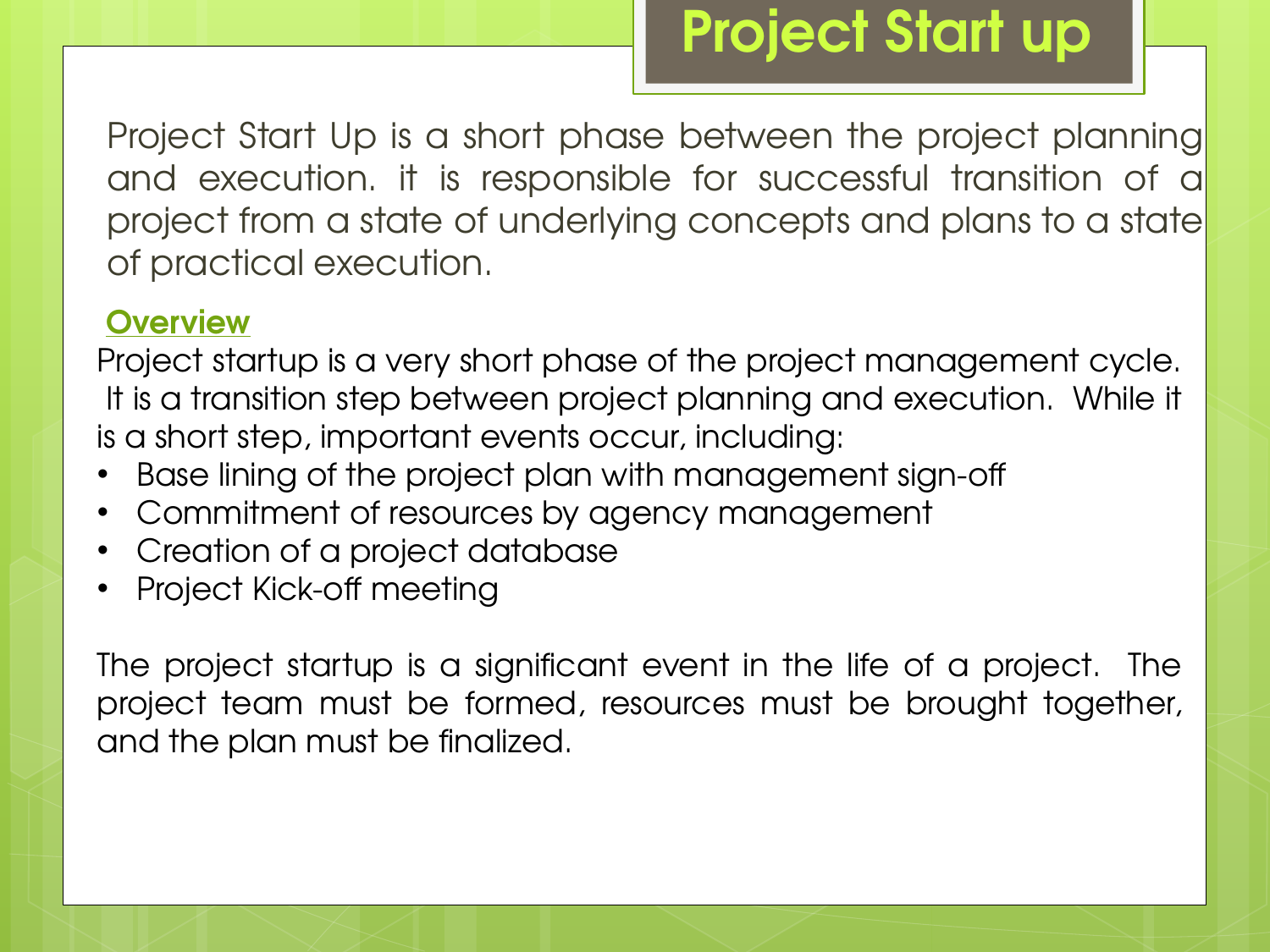

# Project Start up
Project Start Up is a short phase between the project planning and execution. it is responsible for successful transition of a project from a state of underlying concepts and plans to a state of practical execution.
 Overview
Project startup is a very short phase of the project management cycle.  It is a transition step between project planning and execution.  While it is a short step, important events occur, including:
Base lining of the project plan with management sign-off
Commitment of resources by agency management
Creation of a project database
Project Kick-off meeting

The project startup is a significant event in the life of a project.  The project team must be formed, resources must be brought together, and the plan must be finalized.